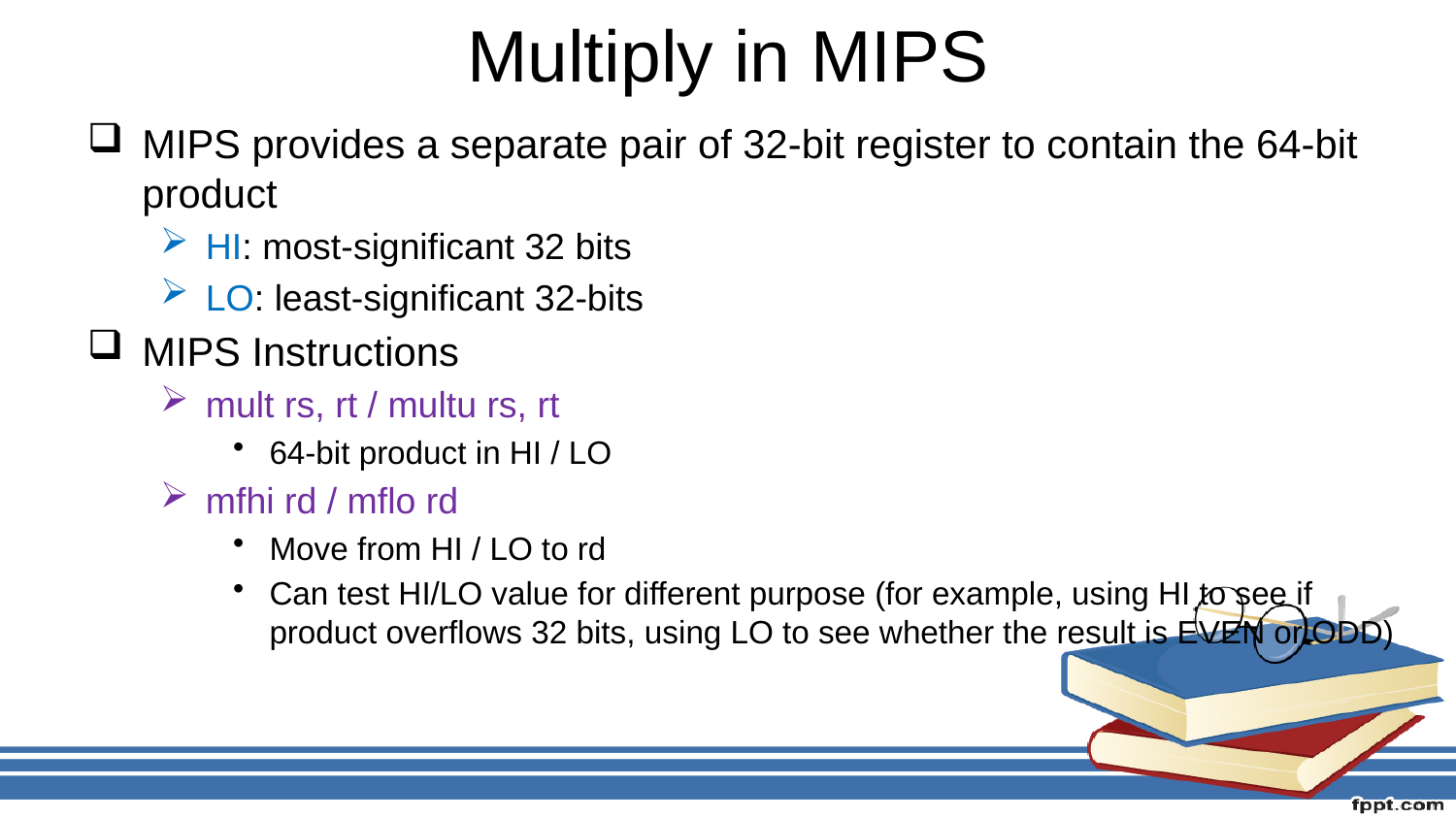

# Multiply in MIPS
MIPS provides a separate pair of 32-bit register to contain the 64-bit product
HI: most-significant 32 bits
LO: least-significant 32-bits
MIPS Instructions
mult rs, rt / multu rs, rt
64-bit product in HI / LO
mfhi rd / mflo rd
Move from HI / LO to rd
Can test HI/LO value for different purpose (for example, using HI to see if product overflows 32 bits, using LO to see whether the result is EVEN or ODD)